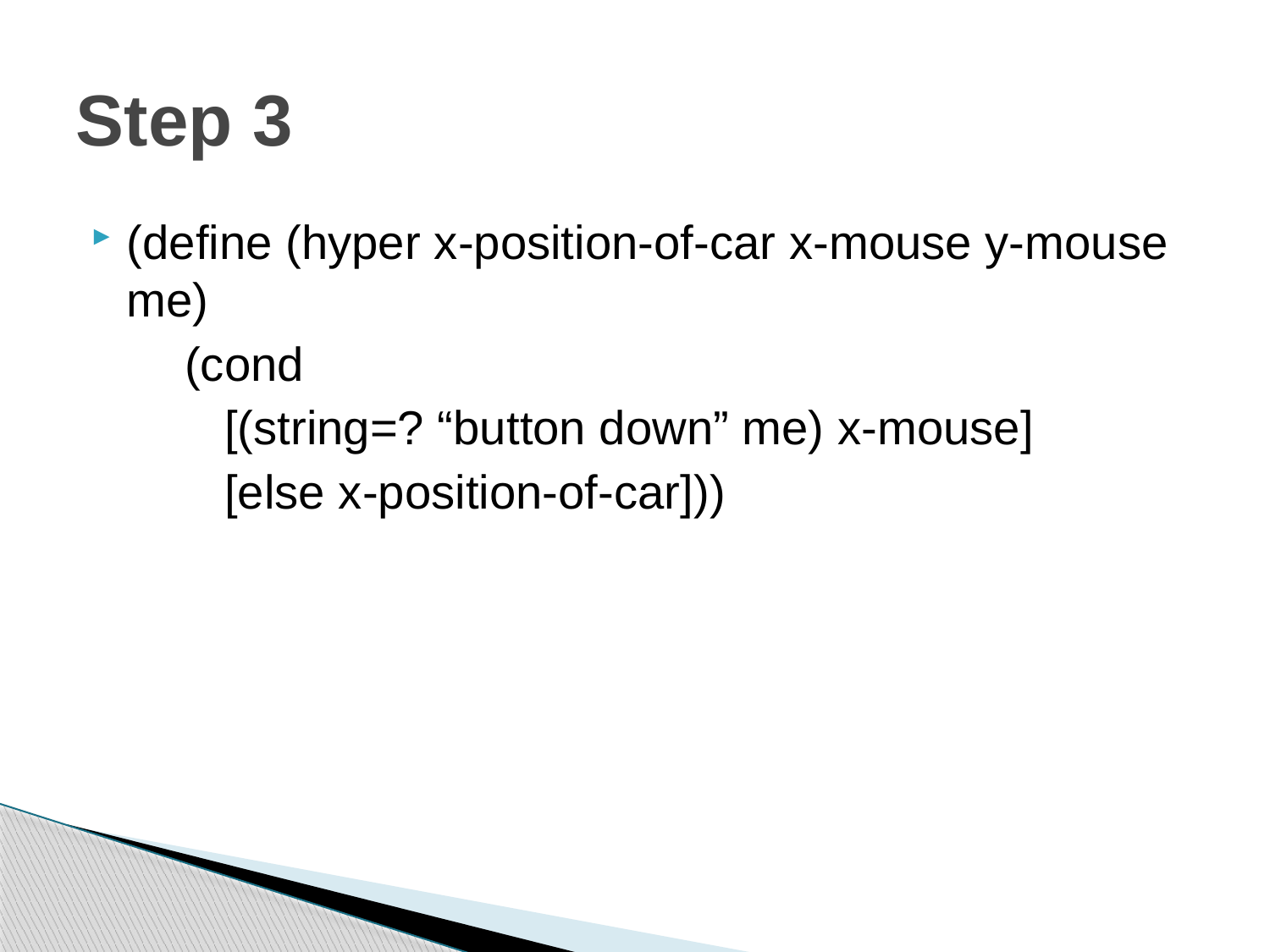

# Step 3
(define (hyper x-position-of-car x-mouse y-mouse me)
       (cond
          [(string=? “button down” me) x-mouse]
          [else x-position-of-car]))